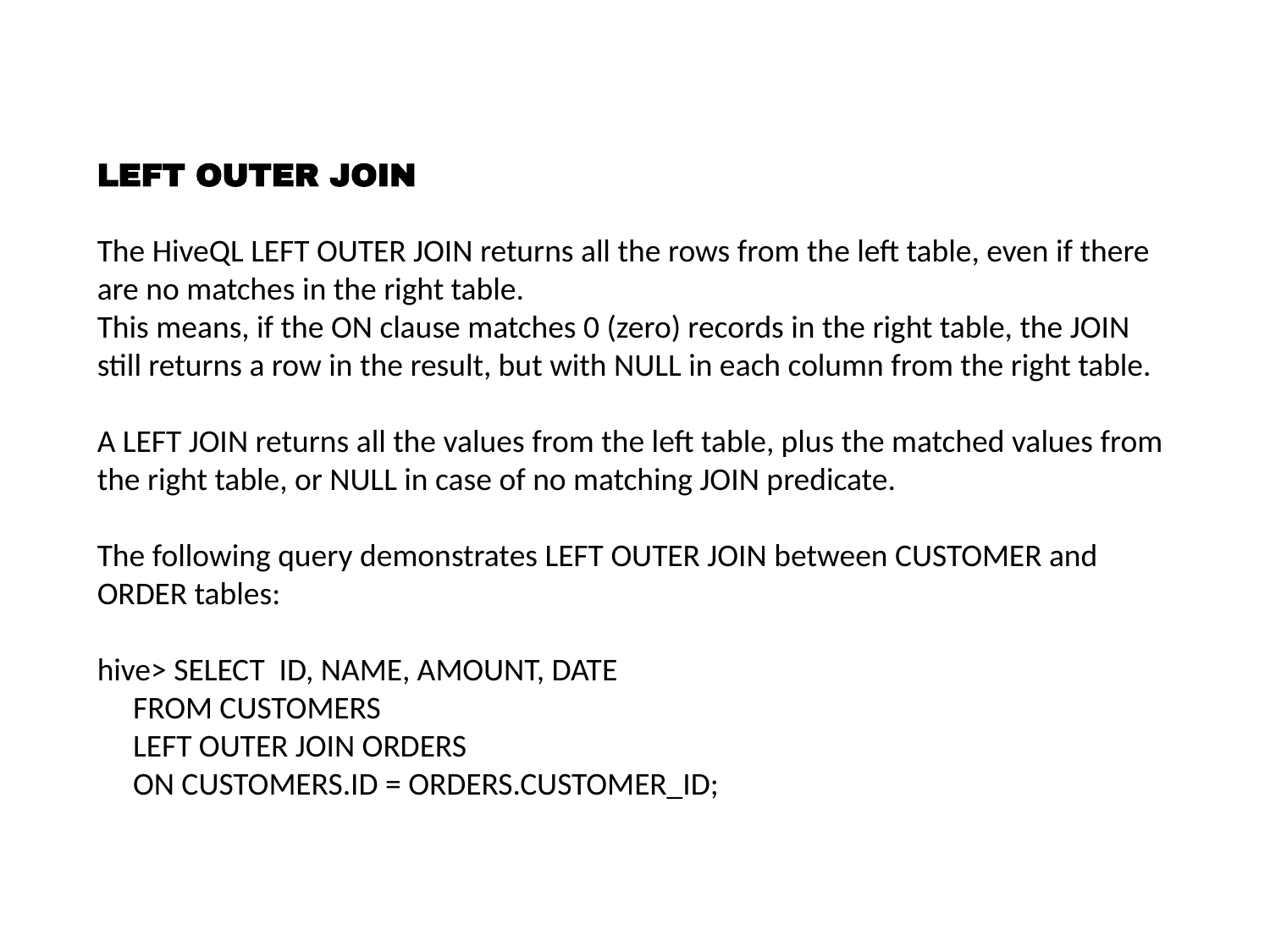

LEFT OUTER JOIN
The HiveQL LEFT OUTER JOIN returns all the rows from the left table, even if there are no matches in the right table.
This means, if the ON clause matches 0 (zero) records in the right table, the JOIN still returns a row in the result, but with NULL in each column from the right table.
A LEFT JOIN returns all the values from the left table, plus the matched values from the right table, or NULL in case of no matching JOIN predicate.
The following query demonstrates LEFT OUTER JOIN between CUSTOMER and ORDER tables:
hive> SELECT  ID, NAME, AMOUNT, DATE
     FROM CUSTOMERS
     LEFT OUTER JOIN ORDERS
     ON CUSTOMERS.ID = ORDERS.CUSTOMER_ID;